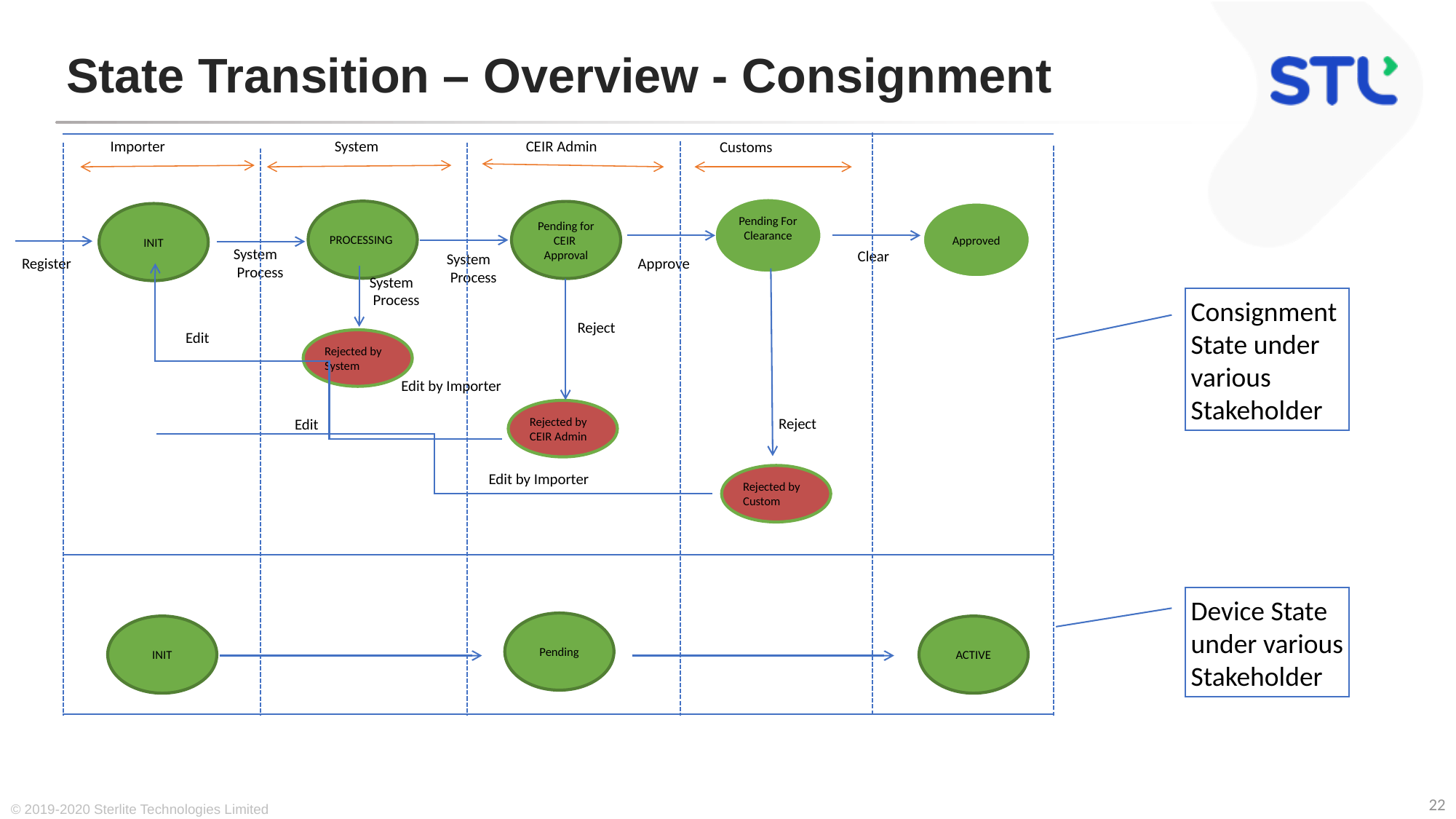

# State Transition – Overview - Consignment
Importer
System
CEIR Admin
Customs
Pending For Clearance

PROCESSING

Approved

Pending for CEIR  Approval

INIT

System
 Process
Clear
System
 Process
Approve
Register

System
 Process
Consignment State under various Stakeholder
Reject
Edit

Rejected by System
Edit by Importer
Rejected by
CEIR Admin
Reject
Edit

Edit by Importer
Rejected by
Custom
Device State under various Stakeholder

Pending

INIT

ACTIVE

© 2019-2020 Sterlite Technologies Limited
22